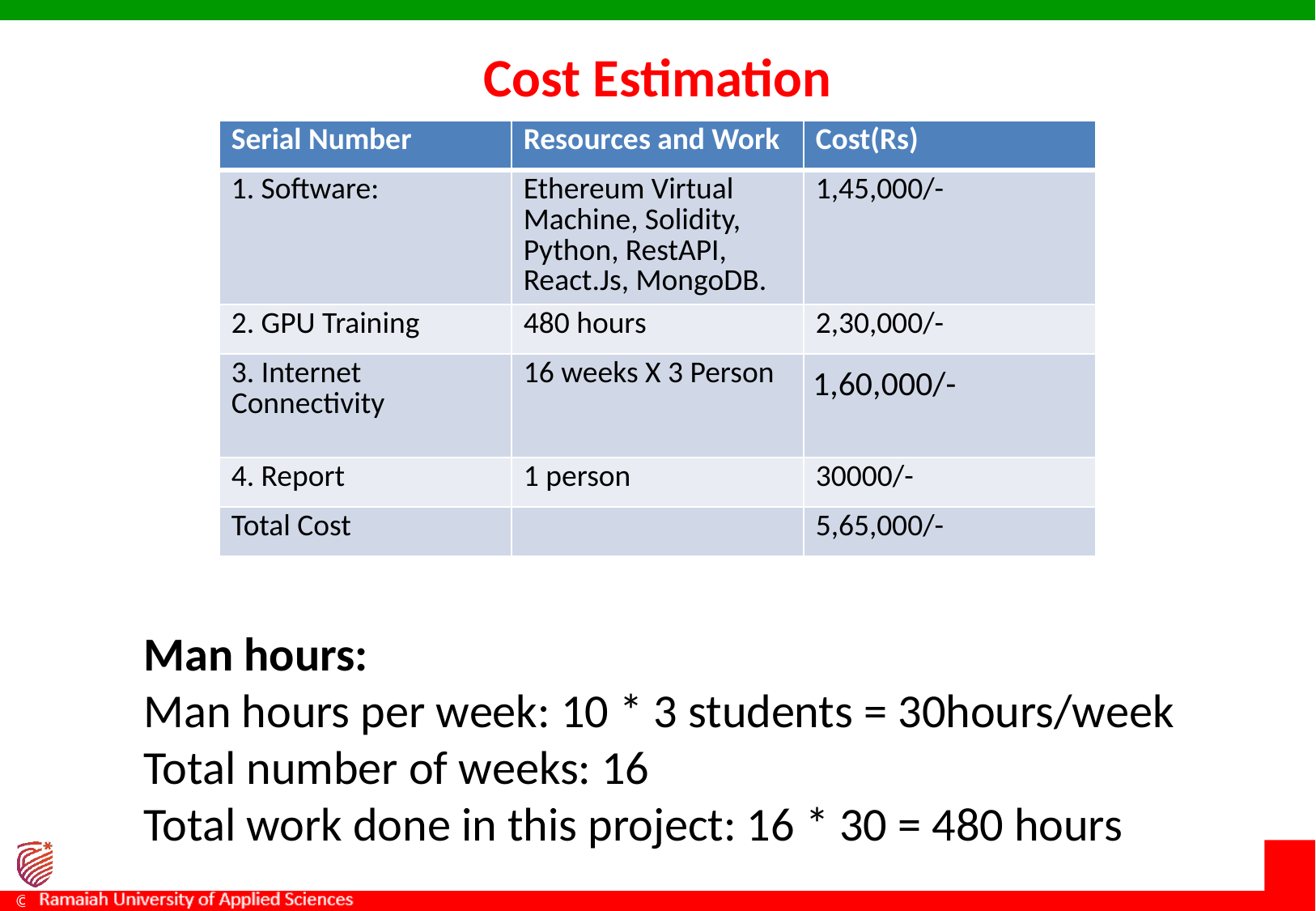

# Cost Estimation
| Serial Number | Resources and Work | Cost(Rs) |
| --- | --- | --- |
| 1. Software: | Ethereum Virtual Machine, Solidity, Python, RestAPI, React.Js, MongoDB. | 1,45,000/- |
| 2. GPU Training | 480 hours | 2,30,000/- |
| 3. Internet Connectivity | 16 weeks X 3 Person | 1,60,000/- |
| 4. Report | 1 person | 30000/- |
| Total Cost |  | 5,65,000/- |
Man hours:
Man hours per week: 10 * 3 students = 30hours/week
Total number of weeks: 16
Total work done in this project: 16 * 30 = 480 hours